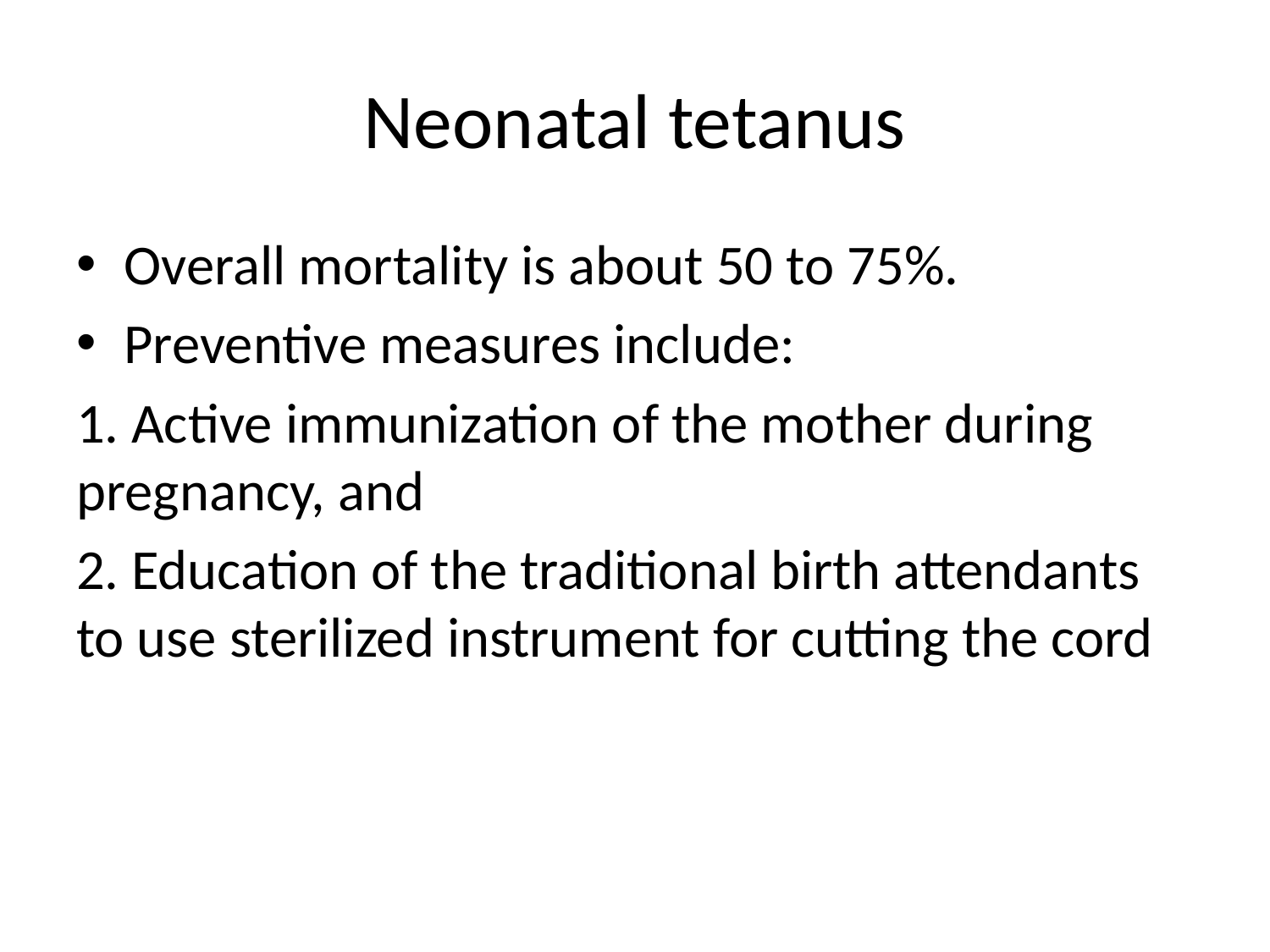

# Neonatal tetanus
Overall mortality is about 50 to 75%.
Preventive measures include:
1. Active immunization of the mother during pregnancy, and
2. Education of the traditional birth attendants to use sterilized instrument for cutting the cord